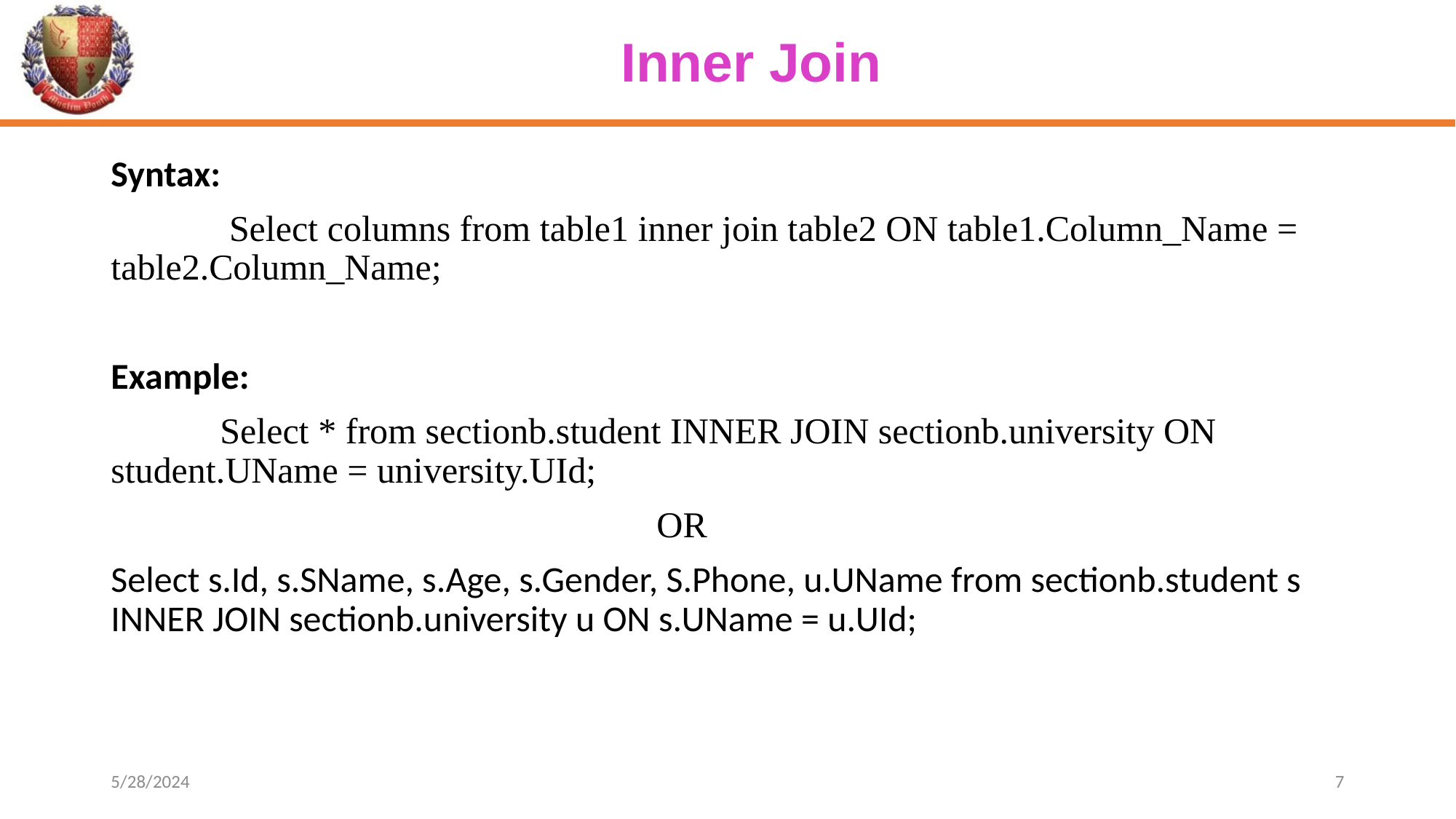

# Inner Join
Syntax:
	 Select columns from table1 inner join table2 ON table1.Column_Name = table2.Column_Name;

Example:
	Select * from sectionb.student INNER JOIN sectionb.university ON student.UName = university.UId;
					OR
Select s.Id, s.SName, s.Age, s.Gender, S.Phone, u.UName from sectionb.student s INNER JOIN sectionb.university u ON s.UName = u.UId;
5/28/2024
7